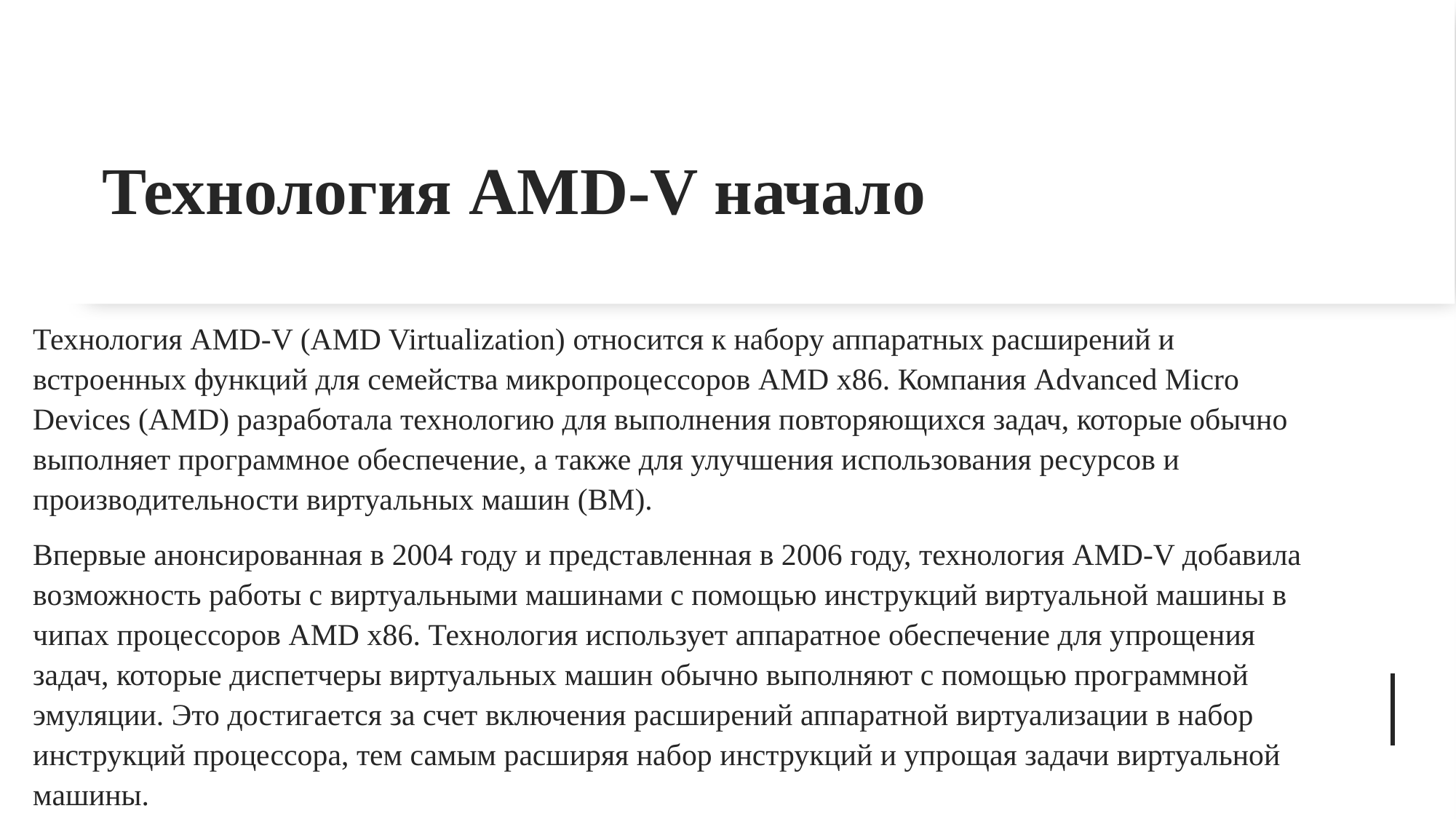

# Технология AMD-V начало
Технология AMD-V (AMD Virtualization) относится к набору аппаратных расширений и встроенных функций для семейства микропроцессоров AMD x86. Компания Advanced Micro Devices (AMD) разработала технологию для выполнения повторяющихся задач, которые обычно выполняет программное обеспечение, а также для улучшения использования ресурсов и производительности виртуальных машин (ВМ).
Впервые анонсированная в 2004 году и представленная в 2006 году, технология AMD-V добавила возможность работы с виртуальными машинами с помощью инструкций виртуальной машины в чипах процессоров AMD x86. Технология использует аппаратное обеспечение для упрощения задач, которые диспетчеры виртуальных машин обычно выполняют с помощью программной эмуляции. Это достигается за счет включения расширений аппаратной виртуализации в набор инструкций процессора, тем самым расширяя набор инструкций и упрощая задачи виртуальной машины.